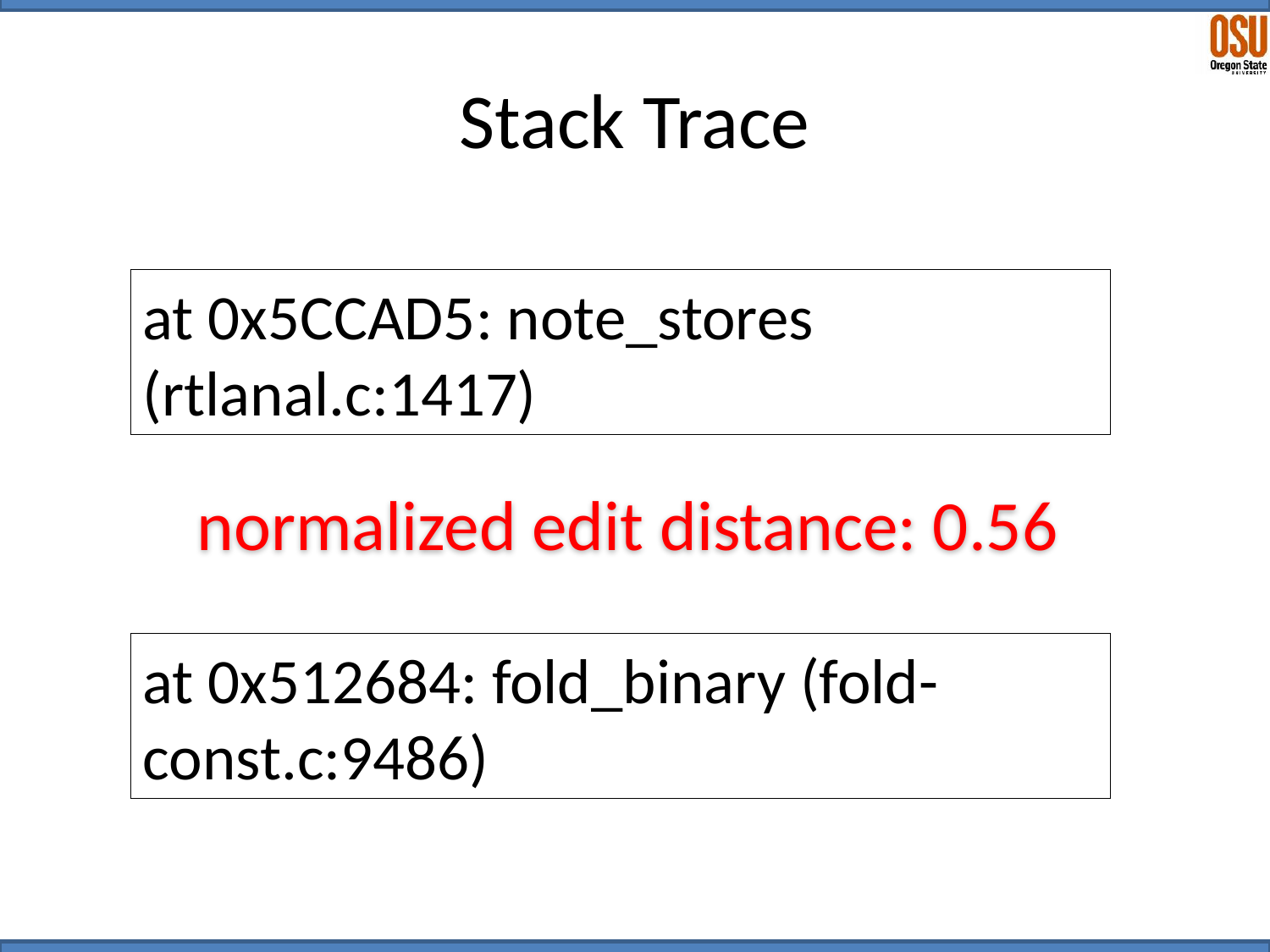

# Stack Trace
at 0x5CCAD5: note_stores (rtlanal.c:1417)
normalized edit distance: 0.56
at 0x512684: fold_binary (fold-const.c:9486)